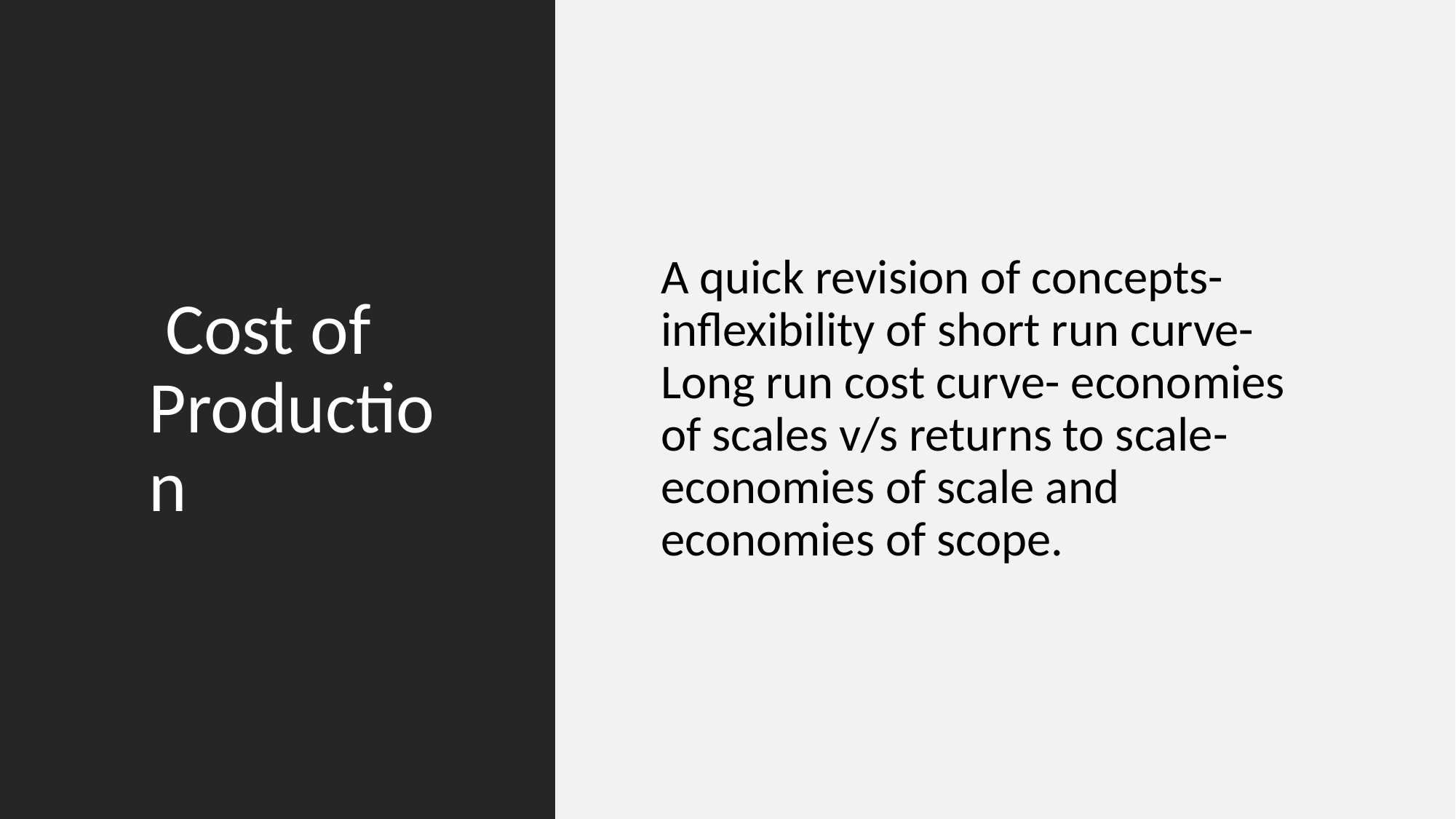

# Cost of Production
A quick revision of concepts-inflexibility of short run curve-Long run cost curve- economies of scales v/s returns to scale-economies of scale and economies of scope.